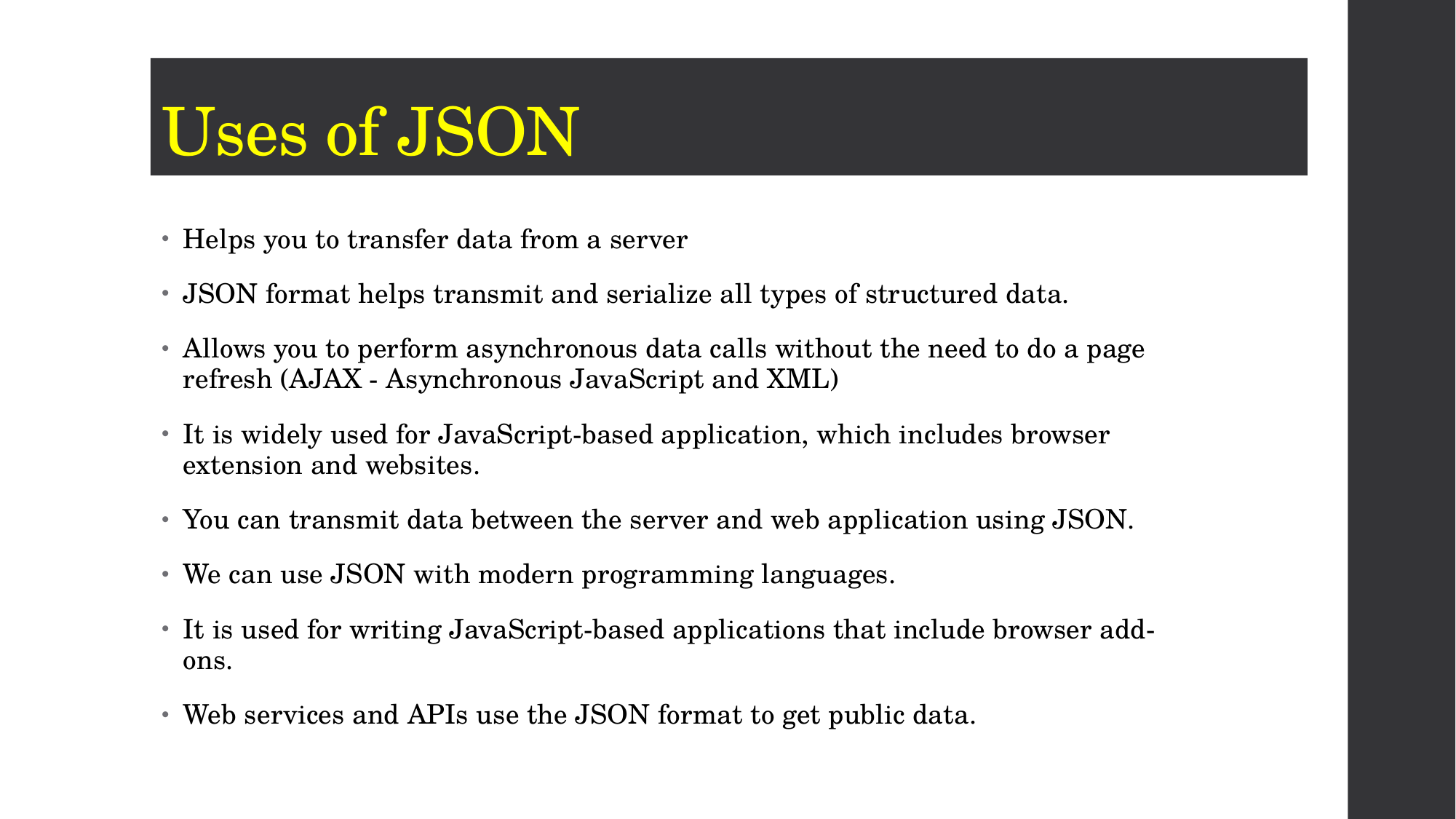

# Uses of JSON
Helps you to transfer data from a server
JSON format helps transmit and serialize all types of structured data.
Allows you to perform asynchronous data calls without the need to do a page refresh (AJAX - Asynchronous JavaScript and XML)
It is widely used for JavaScript-based application, which includes browser extension and websites.
You can transmit data between the server and web application using JSON.
We can use JSON with modern programming languages.
It is used for writing JavaScript-based applications that include browser add-ons.
Web services and APIs use the JSON format to get public data.